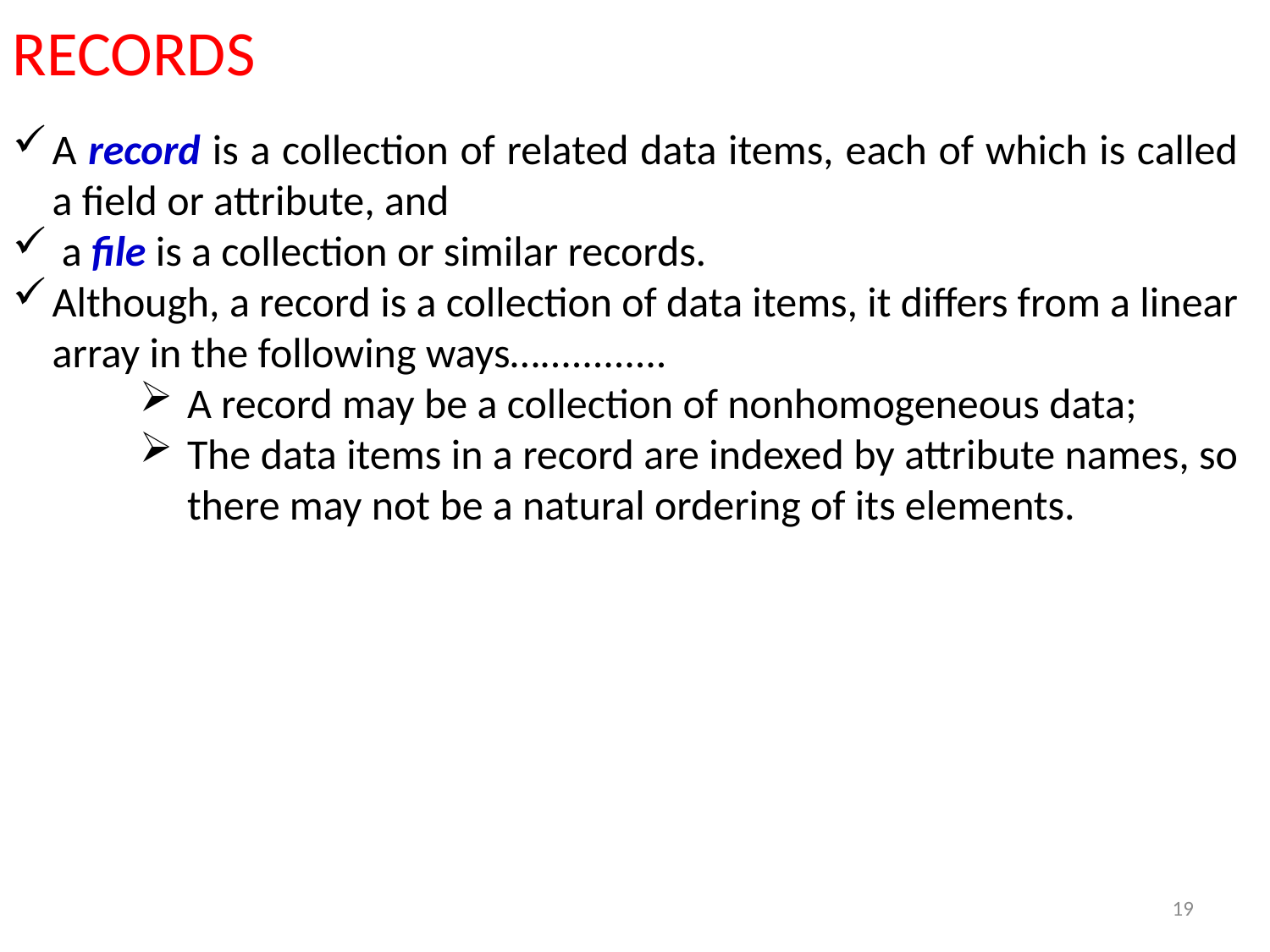

RECORDS
A record is a collection of related data items, each of which is called a field or attribute, and
 a file is a collection or similar records.
Although, a record is a collection of data items, it differs from a linear array in the following ways…............
A record may be a collection of nonhomogeneous data;
The data items in a record are indexed by attribute names, so there may not be a natural ordering of its elements.
19